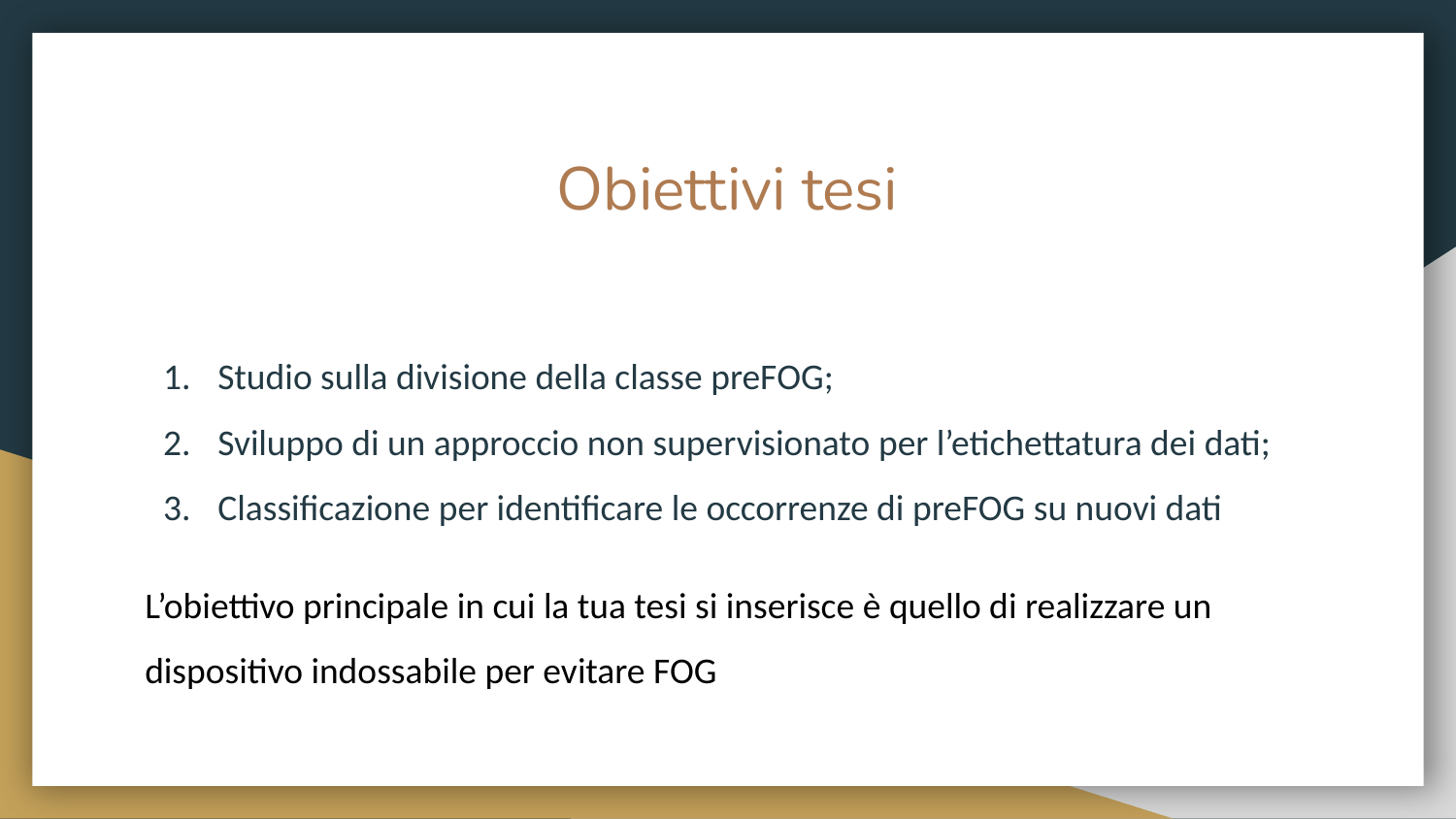

# Obiettivi tesi
Studio sulla divisione della classe preFOG;
Sviluppo di un approccio non supervisionato per l’etichettatura dei dati;
Classificazione per identificare le occorrenze di preFOG su nuovi dati
L’obiettivo principale in cui la tua tesi si inserisce è quello di realizzare un dispositivo indossabile per evitare FOG